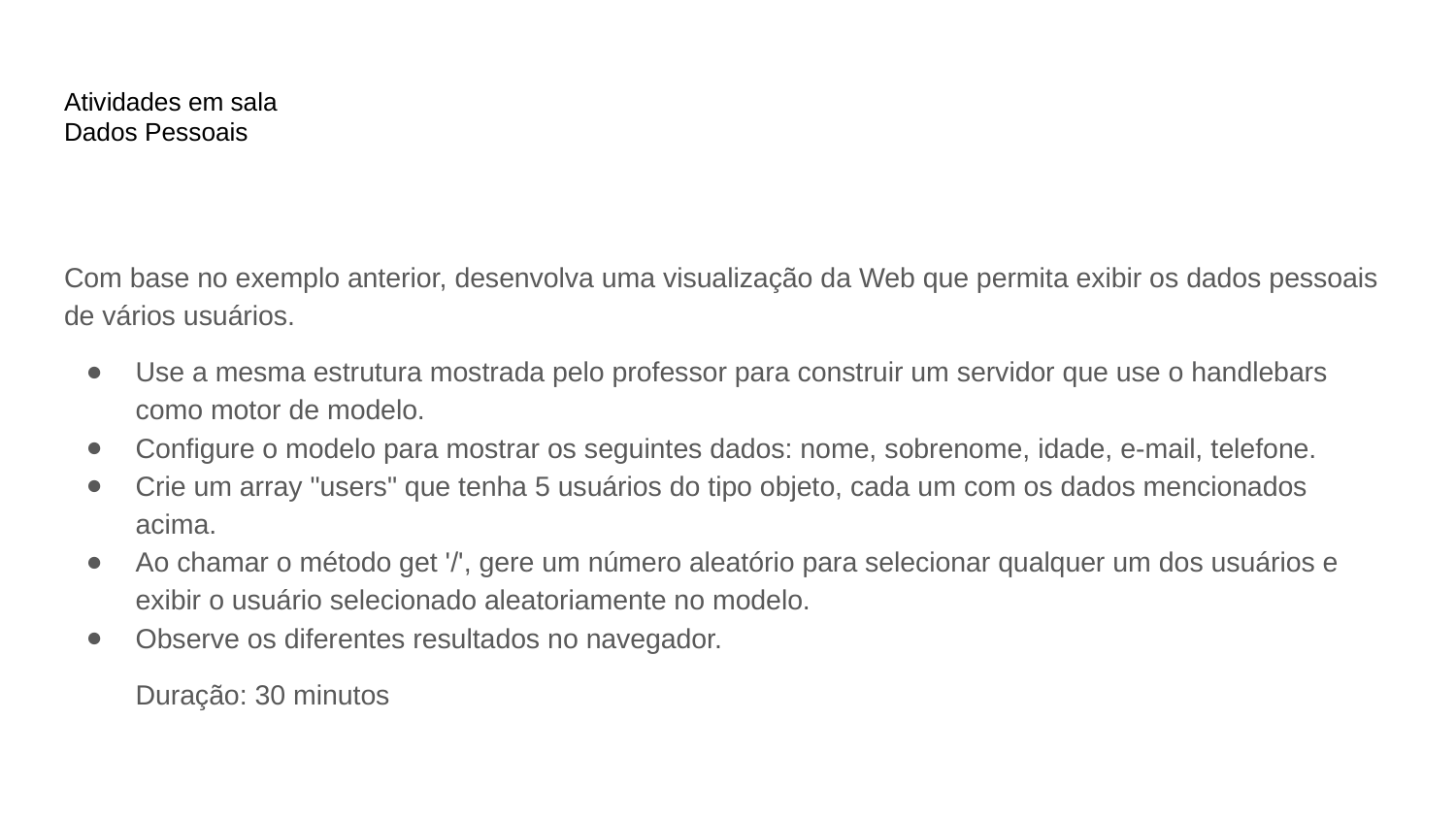

# Atividades em sala
Dados Pessoais
Com base no exemplo anterior, desenvolva uma visualização da Web que permita exibir os dados pessoais de vários usuários.
Use a mesma estrutura mostrada pelo professor para construir um servidor que use o handlebars como motor de modelo.
Configure o modelo para mostrar os seguintes dados: nome, sobrenome, idade, e-mail, telefone.
Crie um array "users" que tenha 5 usuários do tipo objeto, cada um com os dados mencionados acima.
Ao chamar o método get '/', gere um número aleatório para selecionar qualquer um dos usuários e exibir o usuário selecionado aleatoriamente no modelo.
Observe os diferentes resultados no navegador.
Duração: 30 minutos